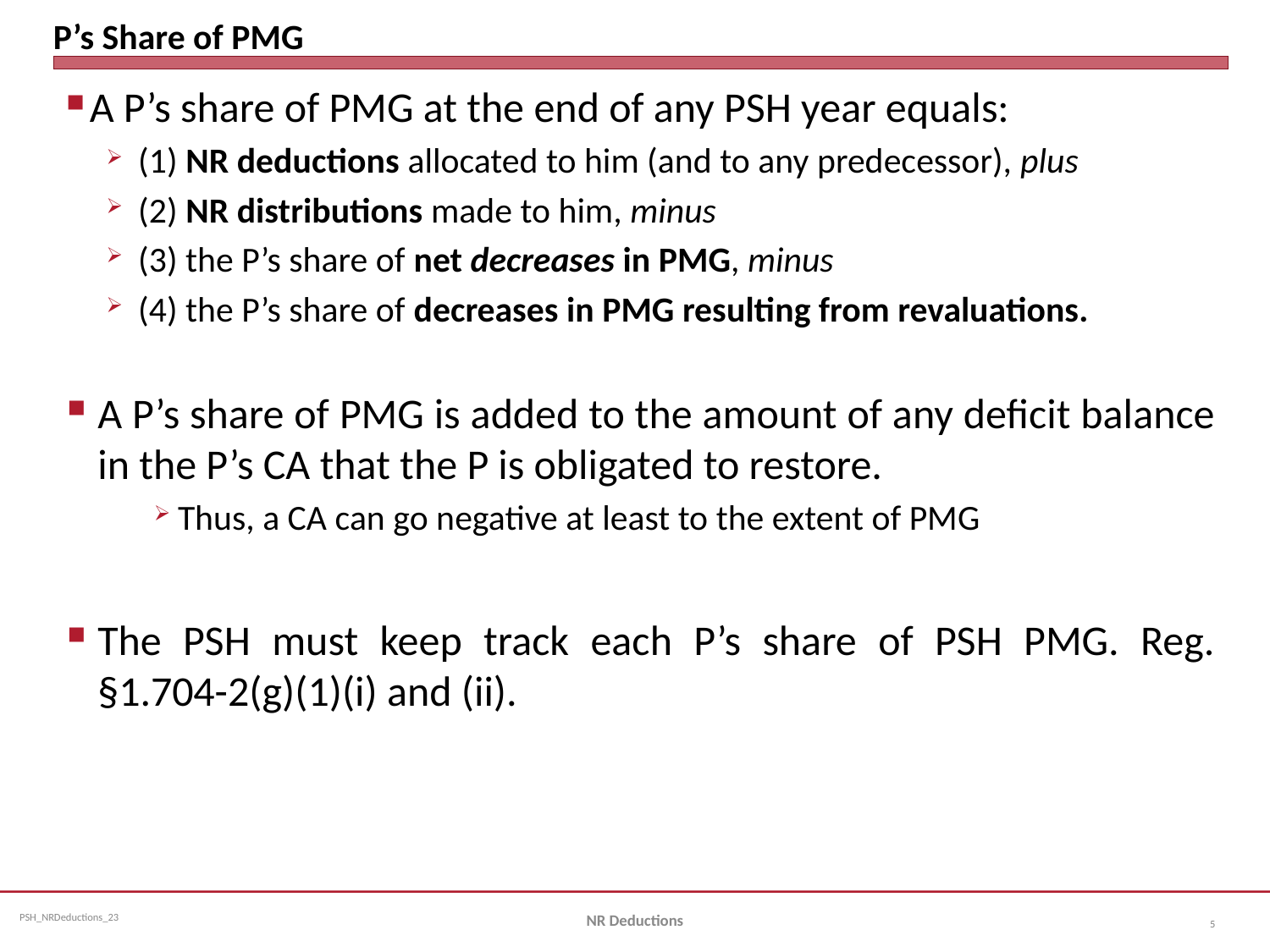

# P’s Share of PMG
A P’s share of PMG at the end of any PSH year equals:
(1) NR deductions allocated to him (and to any predecessor), plus
(2) NR distributions made to him, minus
(3) the P’s share of net decreases in PMG, minus
(4) the P’s share of decreases in PMG resulting from revaluations.

A P’s share of PMG is added to the amount of any deficit balance in the P’s CA that the P is obligated to restore.
Thus, a CA can go negative at least to the extent of PMG

The PSH must keep track each P’s share of PSH PMG. Reg. §1.704-2(g)(1)(i) and (ii).

NR Deductions
5